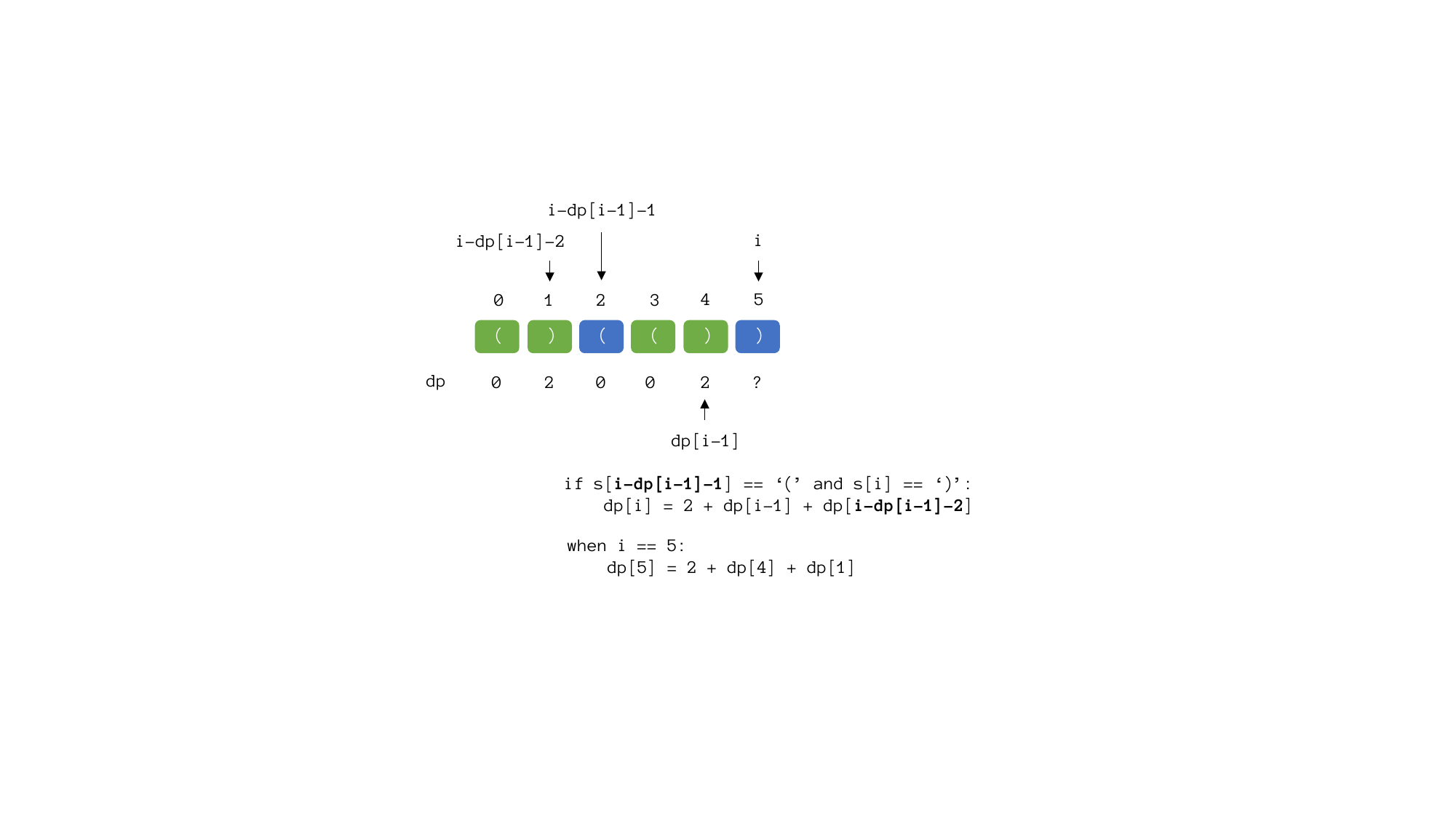

i-dp[i-1]-1
i
i-dp[i-1]-2
5
4
3
2
0
1
(

)

(

(

)

)

dp
?
2
0
0
2
0
dp[i-1]
if s[i-dp[i-1]-1] == ‘(’ and s[i] == ‘)’:
    dp[i] = 2 + dp[i-1] + dp[i-dp[i-1]-2]
when i == 5:
    dp[5] = 2 + dp[4] + dp[1]